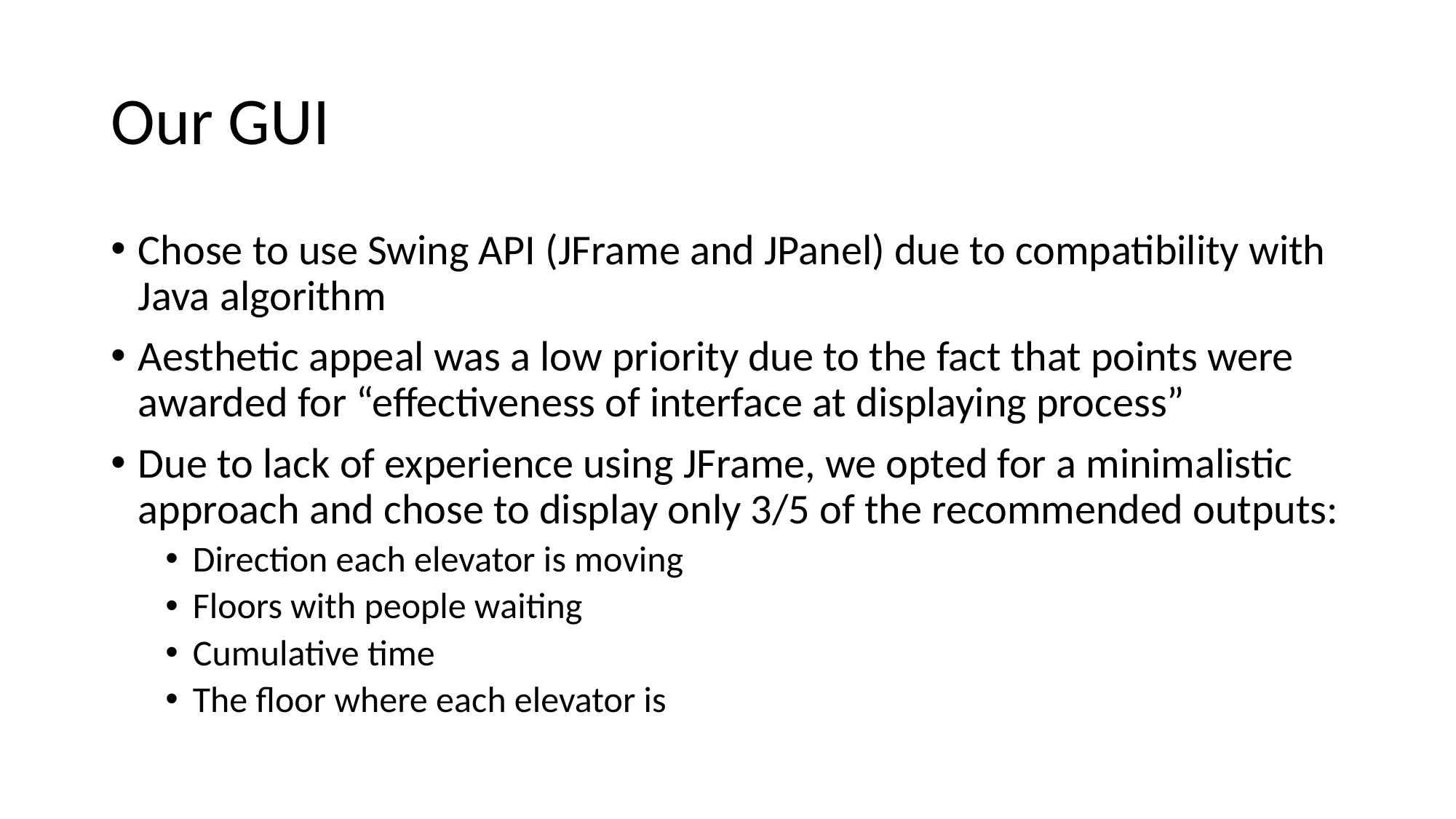

# Our GUI
Chose to use Swing API (JFrame and JPanel) due to compatibility with Java algorithm
Aesthetic appeal was a low priority due to the fact that points were awarded for “effectiveness of interface at displaying process”
Due to lack of experience using JFrame, we opted for a minimalistic approach and chose to display only 3/5 of the recommended outputs:
Direction each elevator is moving
Floors with people waiting
Cumulative time
The floor where each elevator is